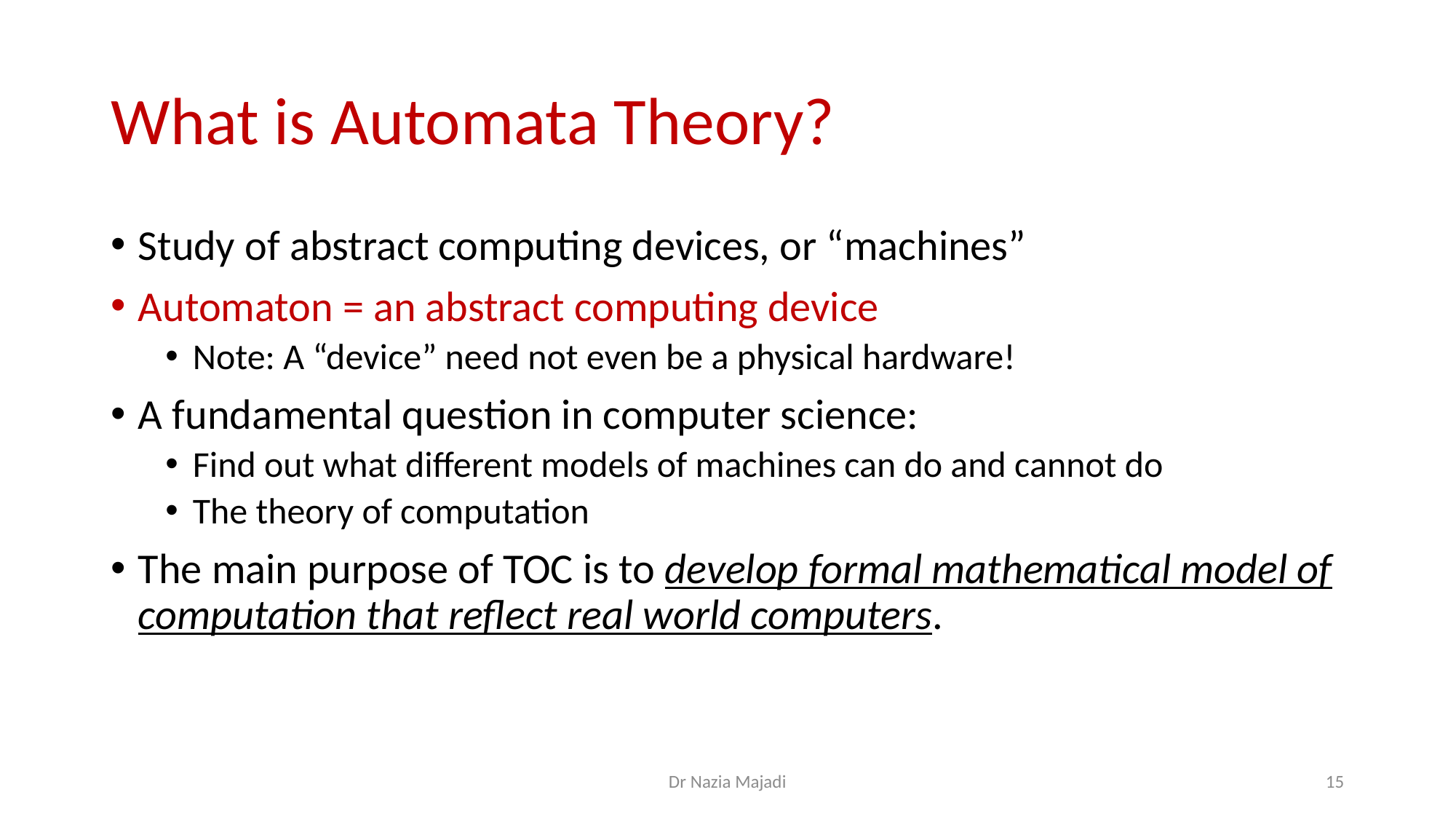

# What is Automata Theory?
Study of abstract computing devices, or “machines”
Automaton = an abstract computing device
Note: A “device” need not even be a physical hardware!
A fundamental question in computer science:
Find out what different models of machines can do and cannot do
The theory of computation
The main purpose of TOC is to develop formal mathematical model of computation that reflect real world computers.
Dr Nazia Majadi
15